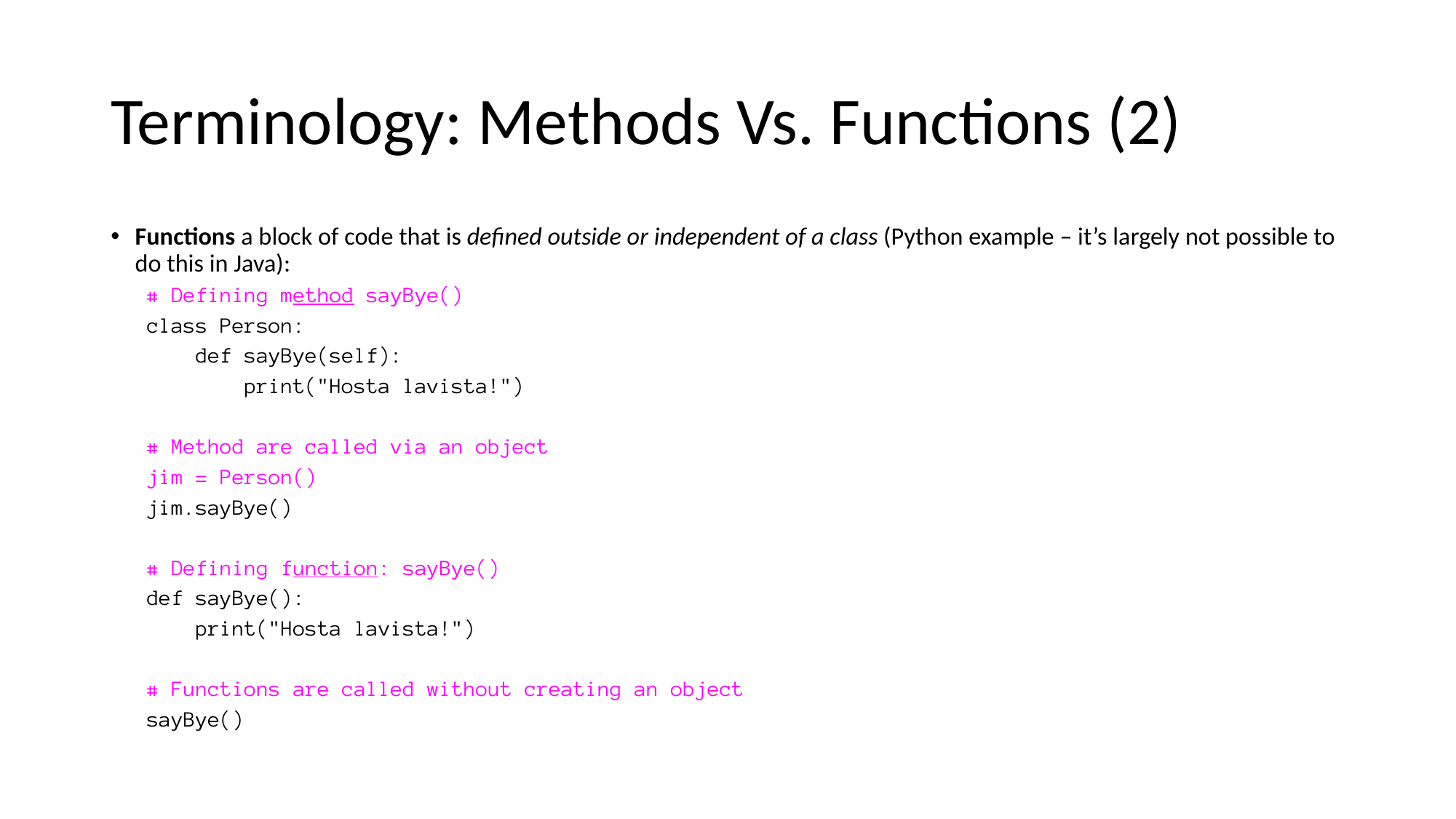

# Terminology: Methods Vs. Functions (2)
Functions a block of code that is defined outside or independent of a class (Python example – it’s largely not possible to do this in Java):
# Defining method sayBye()
class Person:
    def sayBye(self):
        print("Hosta lavista!")

# Method are called via an object
jim = Person()
jim.sayBye()

# Defining function: sayBye()
def sayBye():
    print("Hosta lavista!")

# Functions are called without creating an object
sayBye()